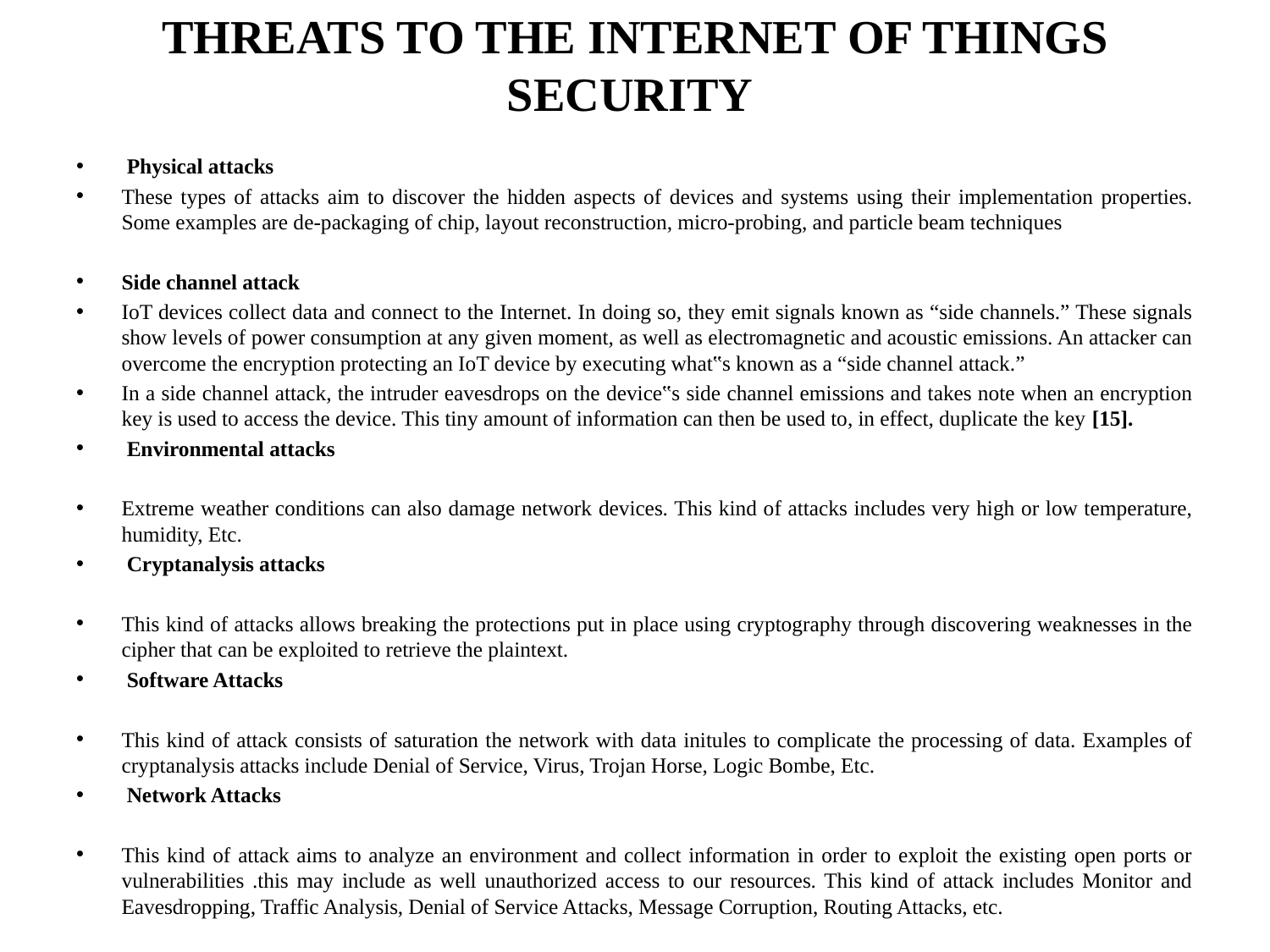

# THREATS TO THE INTERNET OF THINGS SECURITY

 Physical attacks
These types of attacks aim to discover the hidden aspects of devices and systems using their implementation properties. Some examples are de-packaging of chip, layout reconstruction, micro-probing, and particle beam techniques

Side channel attack
IoT devices collect data and connect to the Internet. In doing so, they emit signals known as “side channels.” These signals show levels of power consumption at any given moment, as well as electromagnetic and acoustic emissions. An attacker can overcome the encryption protecting an IoT device by executing what‟s known as a “side channel attack.”
In a side channel attack, the intruder eavesdrops on the device‟s side channel emissions and takes note when an encryption key is used to access the device. This tiny amount of information can then be used to, in effect, duplicate the key [15].
 Environmental attacks

Extreme weather conditions can also damage network devices. This kind of attacks includes very high or low temperature, humidity, Etc.
 Cryptanalysis attacks

This kind of attacks allows breaking the protections put in place using cryptography through discovering weaknesses in the cipher that can be exploited to retrieve the plaintext.
 Software Attacks

This kind of attack consists of saturation the network with data initules to complicate the processing of data. Examples of cryptanalysis attacks include Denial of Service, Virus, Trojan Horse, Logic Bombe, Etc.
 Network Attacks

This kind of attack aims to analyze an environment and collect information in order to exploit the existing open ports or vulnerabilities .this may include as well unauthorized access to our resources. This kind of attack includes Monitor and Eavesdropping, Traffic Analysis, Denial of Service Attacks, Message Corruption, Routing Attacks, etc.